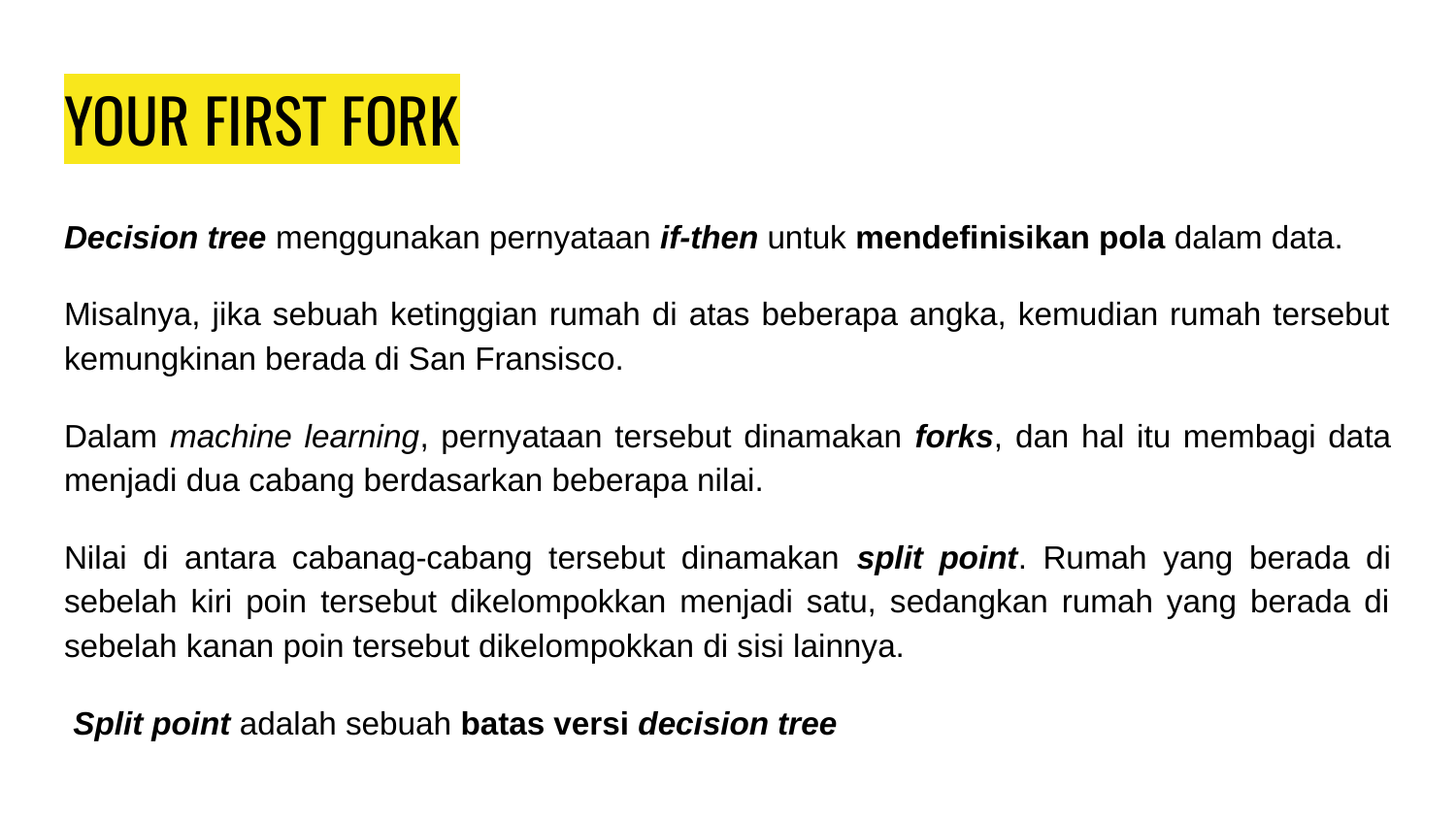

# YOUR FIRST FORK
Decision tree menggunakan pernyataan if-then untuk mendefinisikan pola dalam data.
Misalnya, jika sebuah ketinggian rumah di atas beberapa angka, kemudian rumah tersebut kemungkinan berada di San Fransisco.
Dalam machine learning, pernyataan tersebut dinamakan forks, dan hal itu membagi data menjadi dua cabang berdasarkan beberapa nilai.
Nilai di antara cabanag-cabang tersebut dinamakan split point. Rumah yang berada di sebelah kiri poin tersebut dikelompokkan menjadi satu, sedangkan rumah yang berada di sebelah kanan poin tersebut dikelompokkan di sisi lainnya.
 Split point adalah sebuah batas versi decision tree